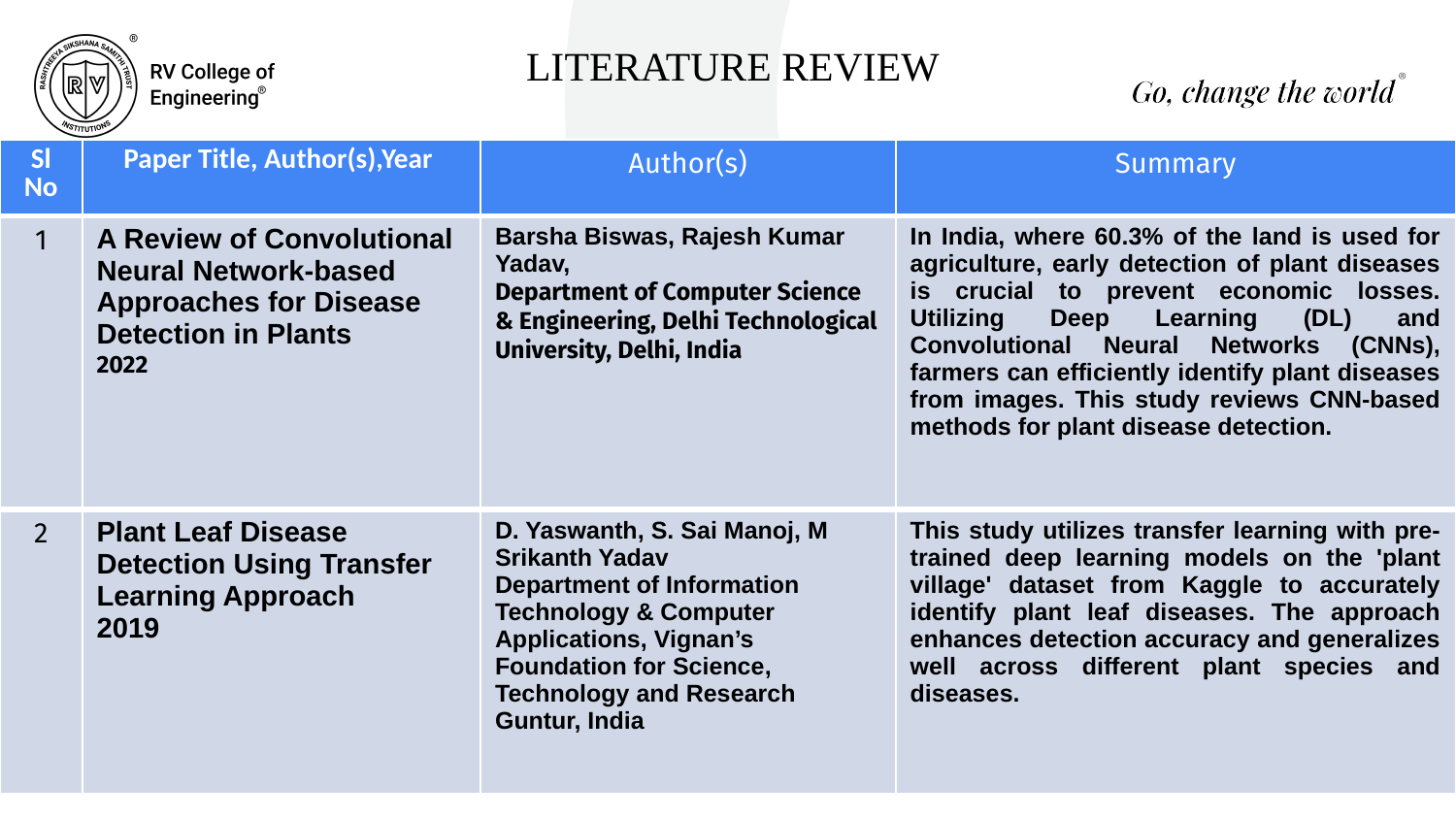

LITERATURE REVIEW
| Sl No | Paper Title, Author(s),Year | Author(s) | Summary |
| --- | --- | --- | --- |
| 1 | A Review of Convolutional Neural Network-based Approaches for Disease Detection in Plants 2022 | Barsha Biswas, Rajesh Kumar Yadav, Department of Computer Science & Engineering, Delhi Technological University, Delhi, India | In India, where 60.3% of the land is used for agriculture, early detection of plant diseases is crucial to prevent economic losses. Utilizing Deep Learning (DL) and Convolutional Neural Networks (CNNs), farmers can efficiently identify plant diseases from images. This study reviews CNN-based methods for plant disease detection. |
| 2 | Plant Leaf Disease Detection Using Transfer Learning Approach 2019 | D. Yaswanth, S. Sai Manoj, M Srikanth Yadav Department of Information Technology & Computer Applications, Vignan’s Foundation for Science, Technology and Research Guntur, India | This study utilizes transfer learning with pre-trained deep learning models on the 'plant village' dataset from Kaggle to accurately identify plant leaf diseases. The approach enhances detection accuracy and generalizes well across different plant species and diseases. |